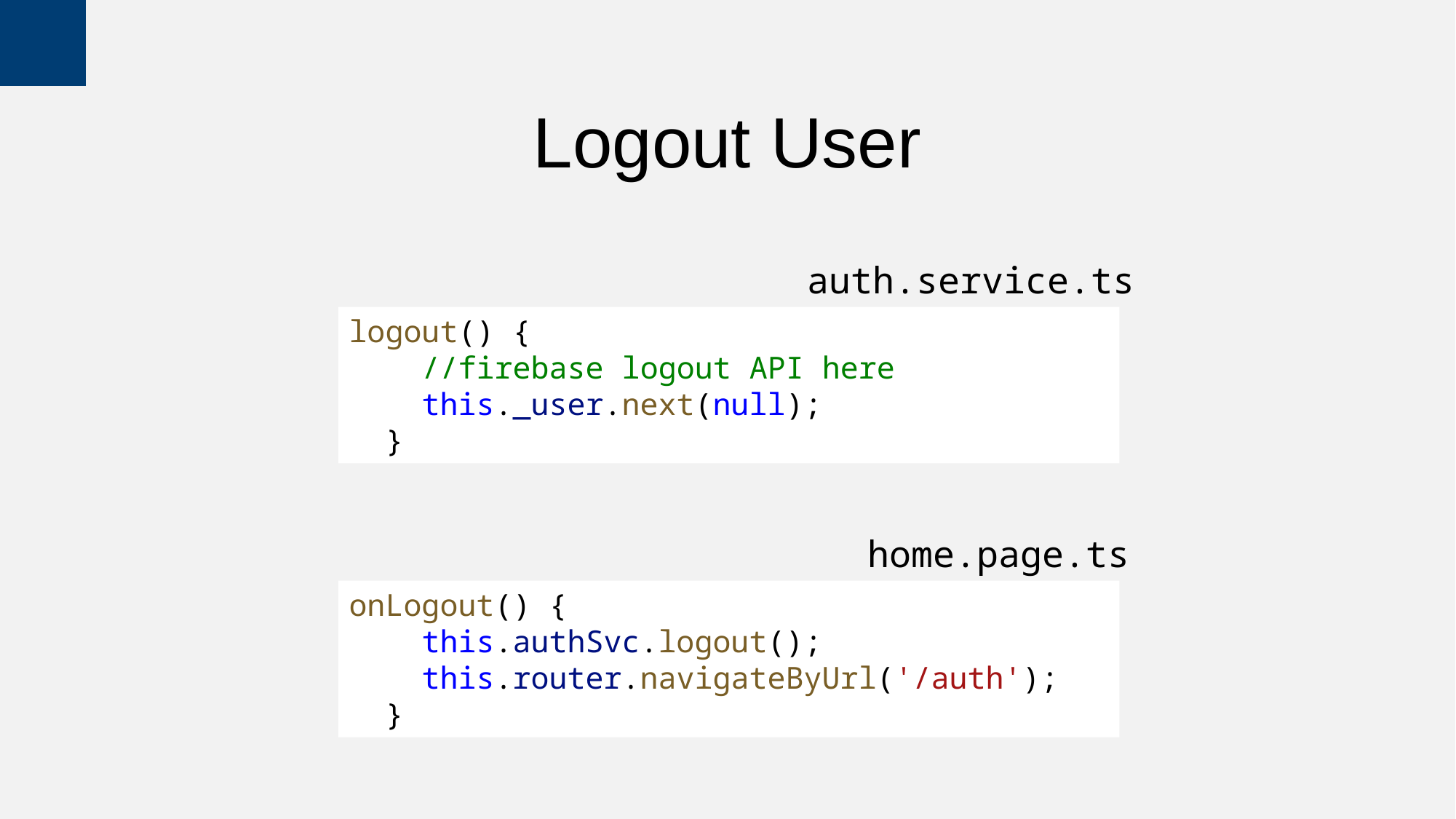

# Logout User

auth.service.ts
logout() {
    //firebase logout API here
    this._user.next(null);
  }
home.page.ts
onLogout() {
    this.authSvc.logout();
    this.router.navigateByUrl('/auth');
  }